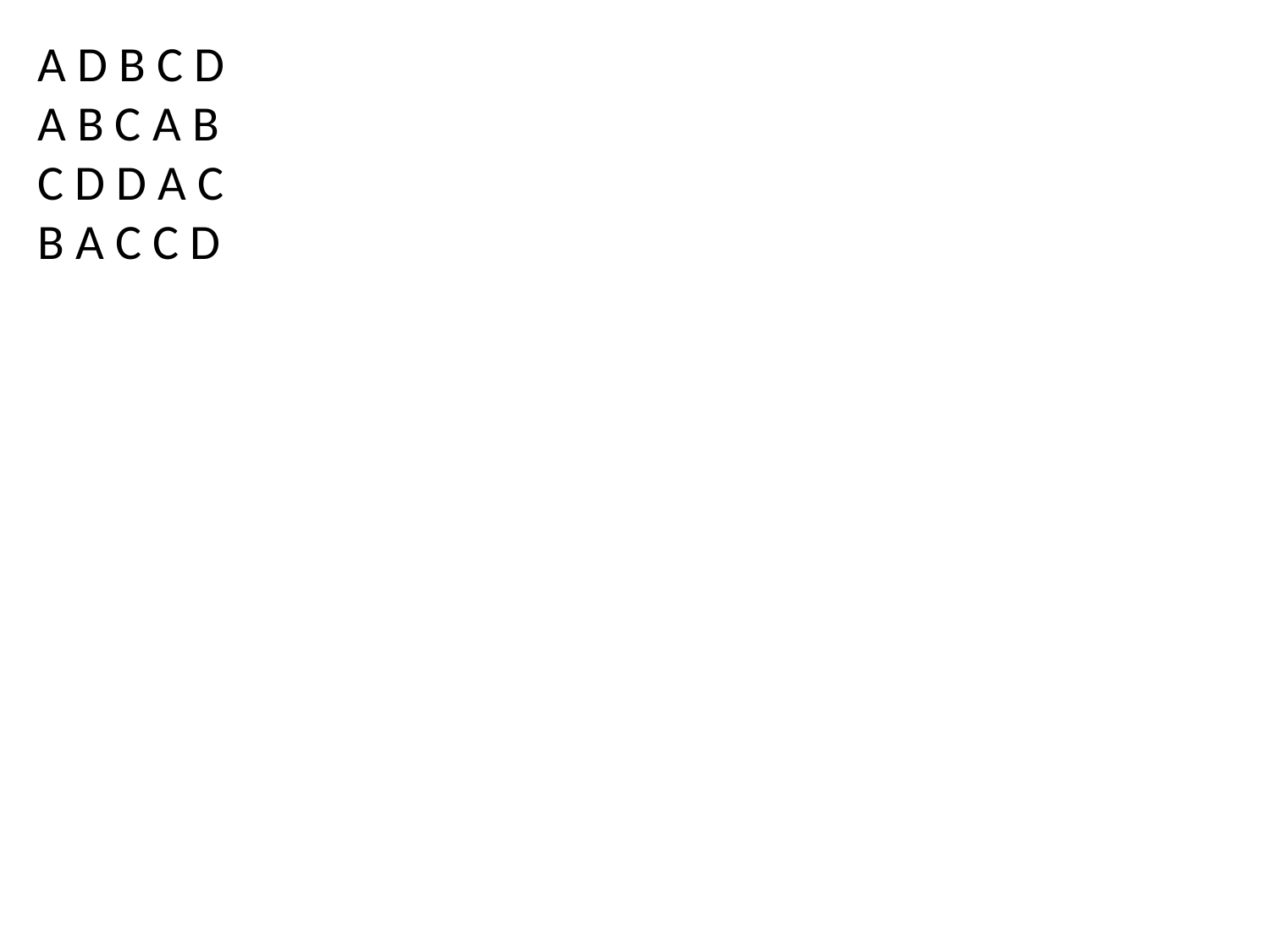

A D B C D
A B C A B
C D D A C
B A C C D